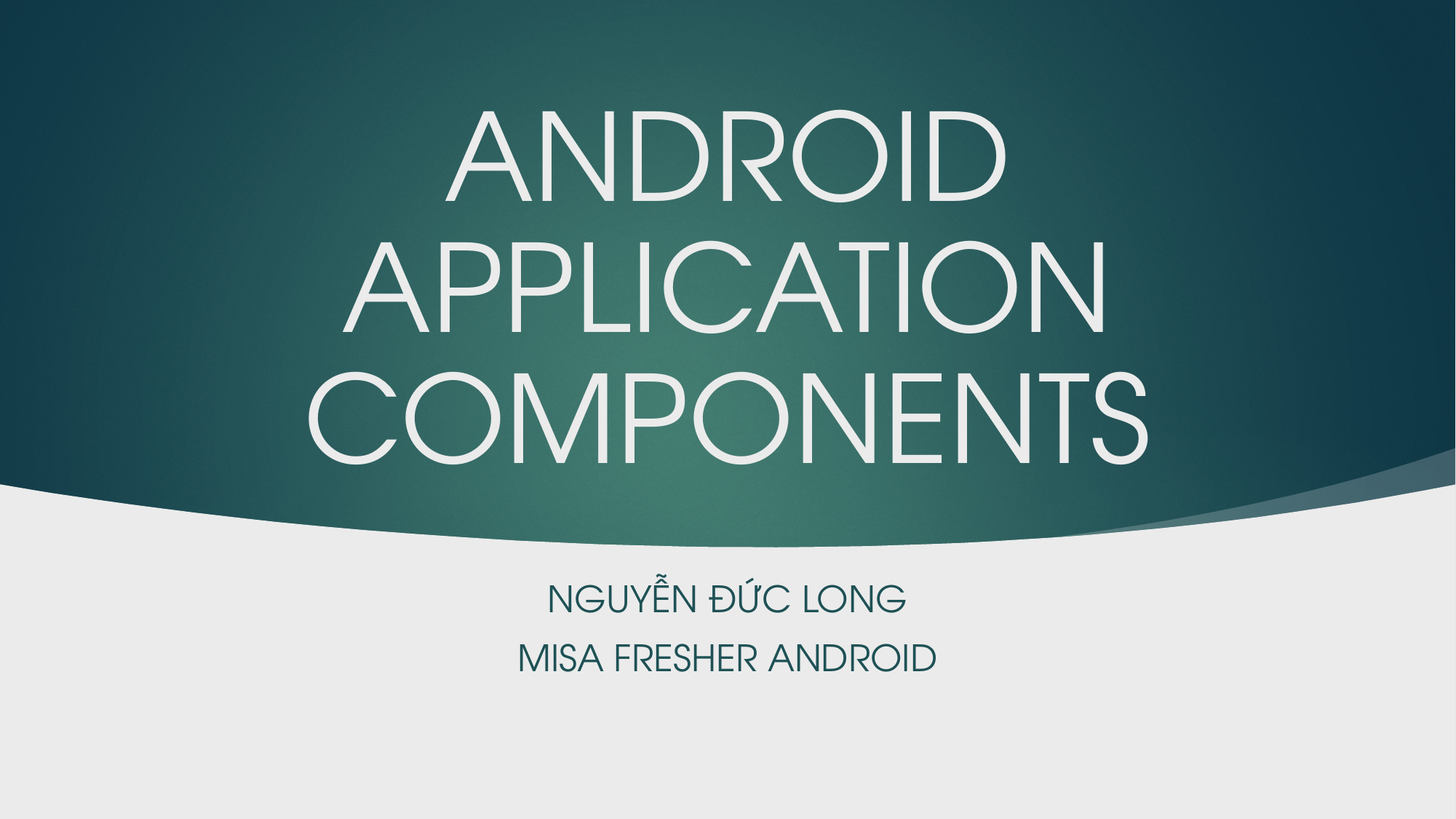

# ANDROID APPLICATION COMPONENTS

Nguyễn đức Long
Misa Fresher Android